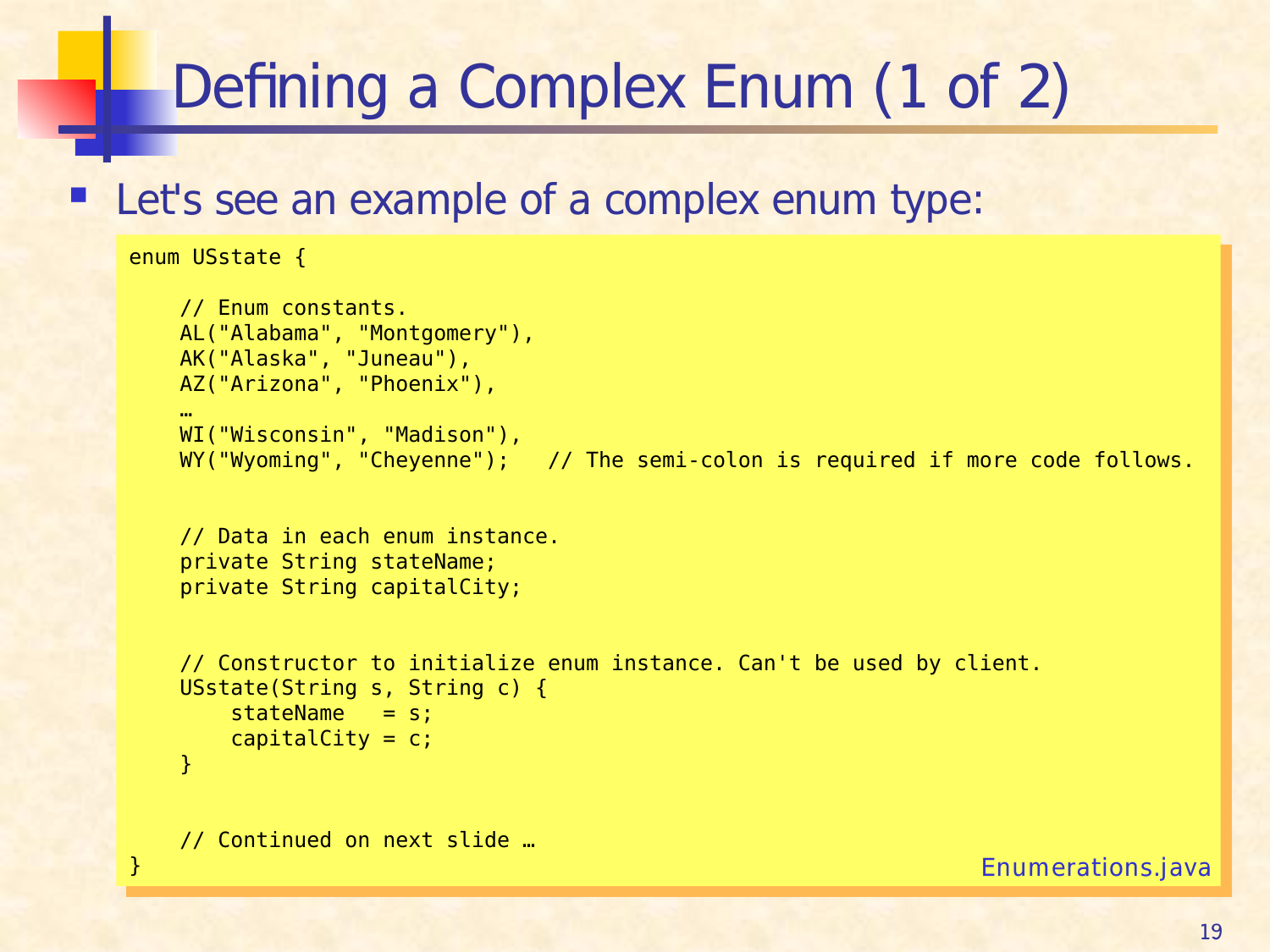

# Defining a Complex Enum (1 of 2)
Let's see an example of a complex enum type:
enum USstate {

    // Enum constants.
    AL("Alabama", "Montgomery"),
    AK("Alaska", "Juneau"),
    AZ("Arizona", "Phoenix"),
    …
    WI("Wisconsin", "Madison"),
    WY("Wyoming", "Cheyenne");   // The semi-colon is required if more code follows.

    // Data in each enum instance.
    private String stateName;
    private String capitalCity;

    // Constructor to initialize enum instance. Can't be used by client.
    USstate(String s, String c) {
        stateName   = s;
        capitalCity = c;
    }

    // Continued on next slide …
}
Enumerations.java
19